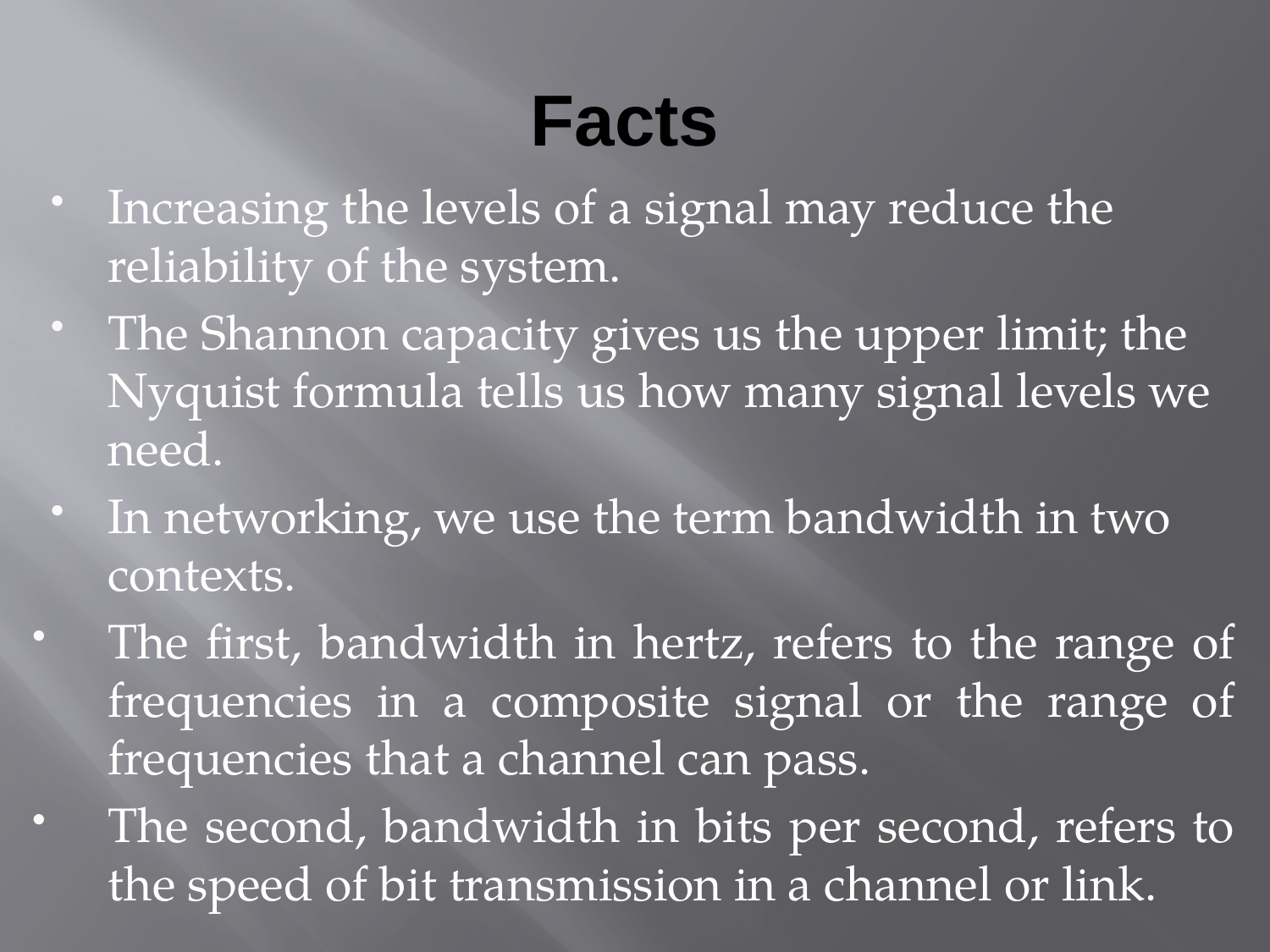

# Facts
Increasing the levels of a signal may reduce the reliability of the system.
The Shannon capacity gives us the upper limit; the Nyquist formula tells us how many signal levels we need.
In networking, we use the term bandwidth in two contexts.
The first, bandwidth in hertz, refers to the range of frequencies in a composite signal or the range of frequencies that a channel can pass.
The second, bandwidth in bits per second, refers to the speed of bit transmission in a channel or link.